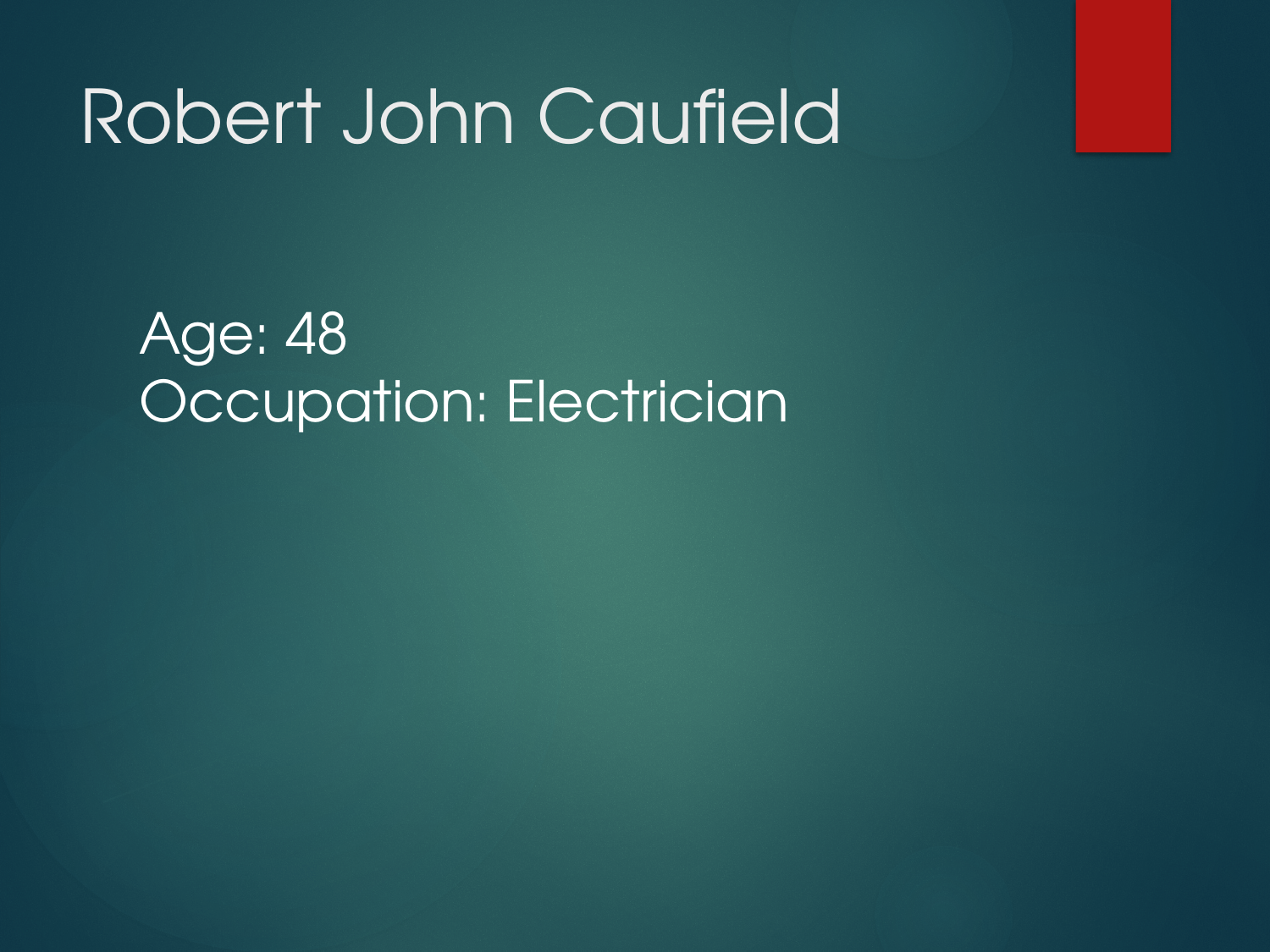

# Robert John Caufield

Age: 48
Occupation: Electrician